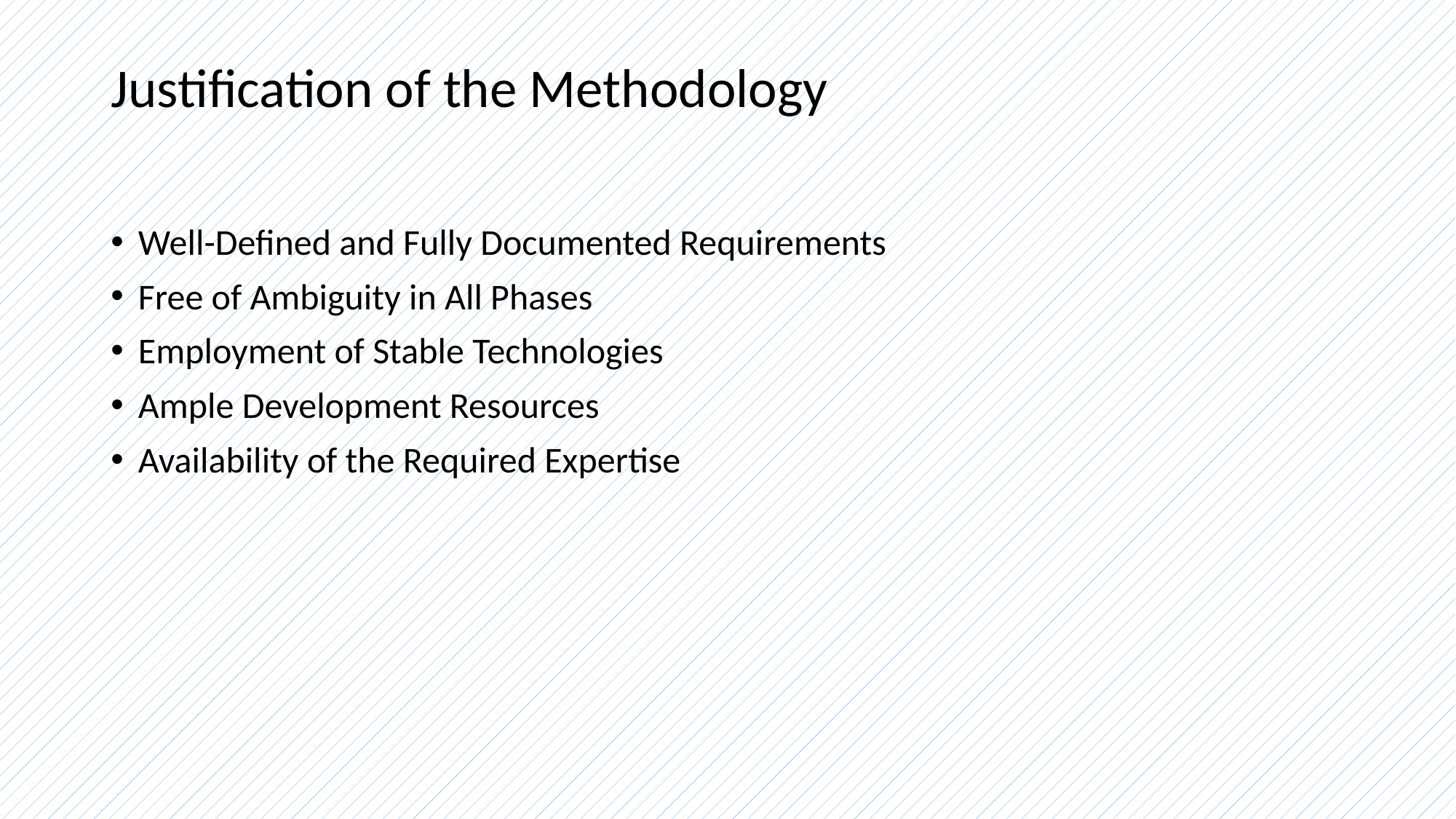

# Justification of the Methodology
Well-Defined and Fully Documented Requirements
Free of Ambiguity in All Phases
Employment of Stable Technologies
Ample Development Resources
Availability of the Required Expertise